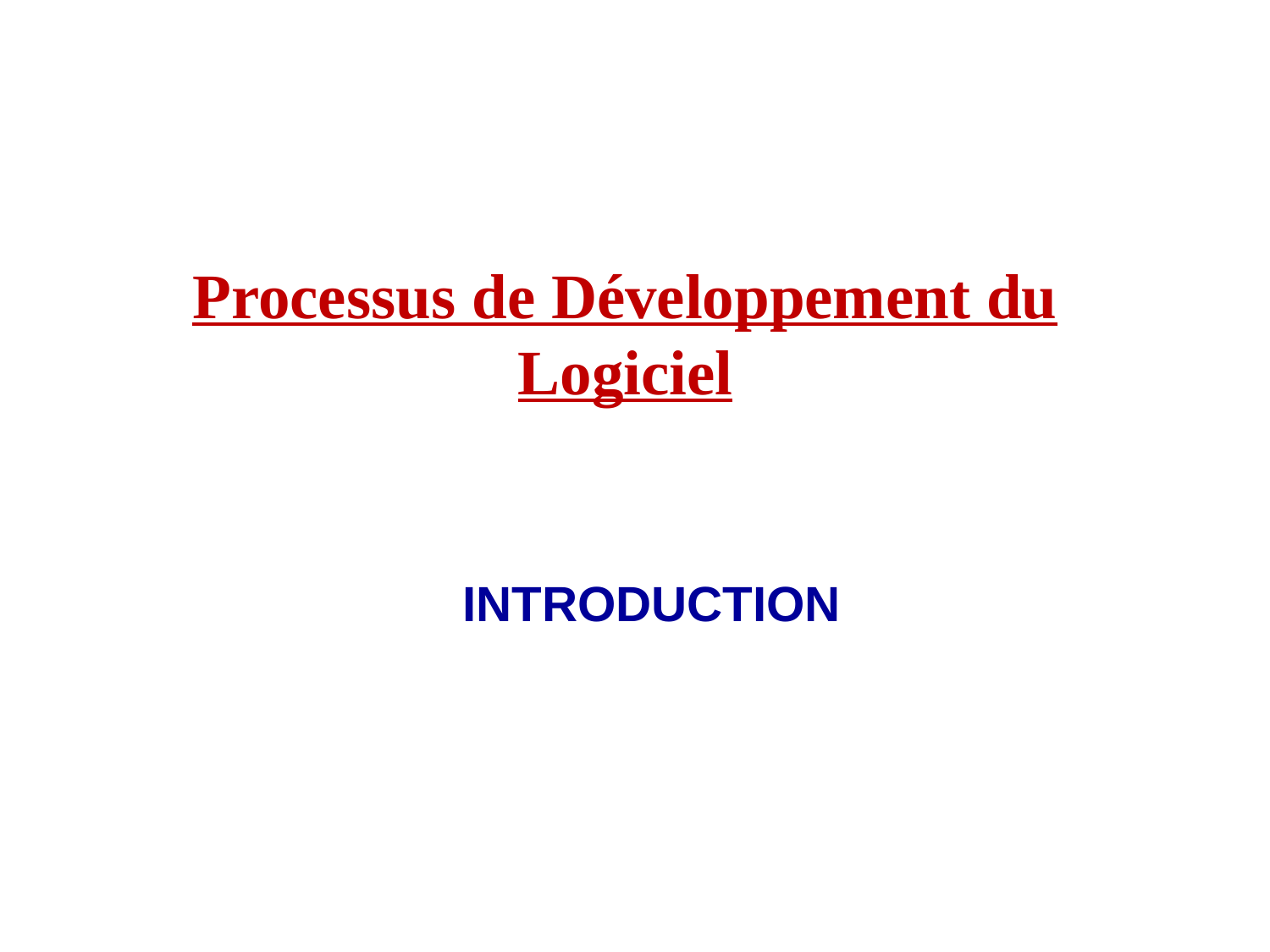

# Processus de Développement du Logiciel
INTRODUCTION